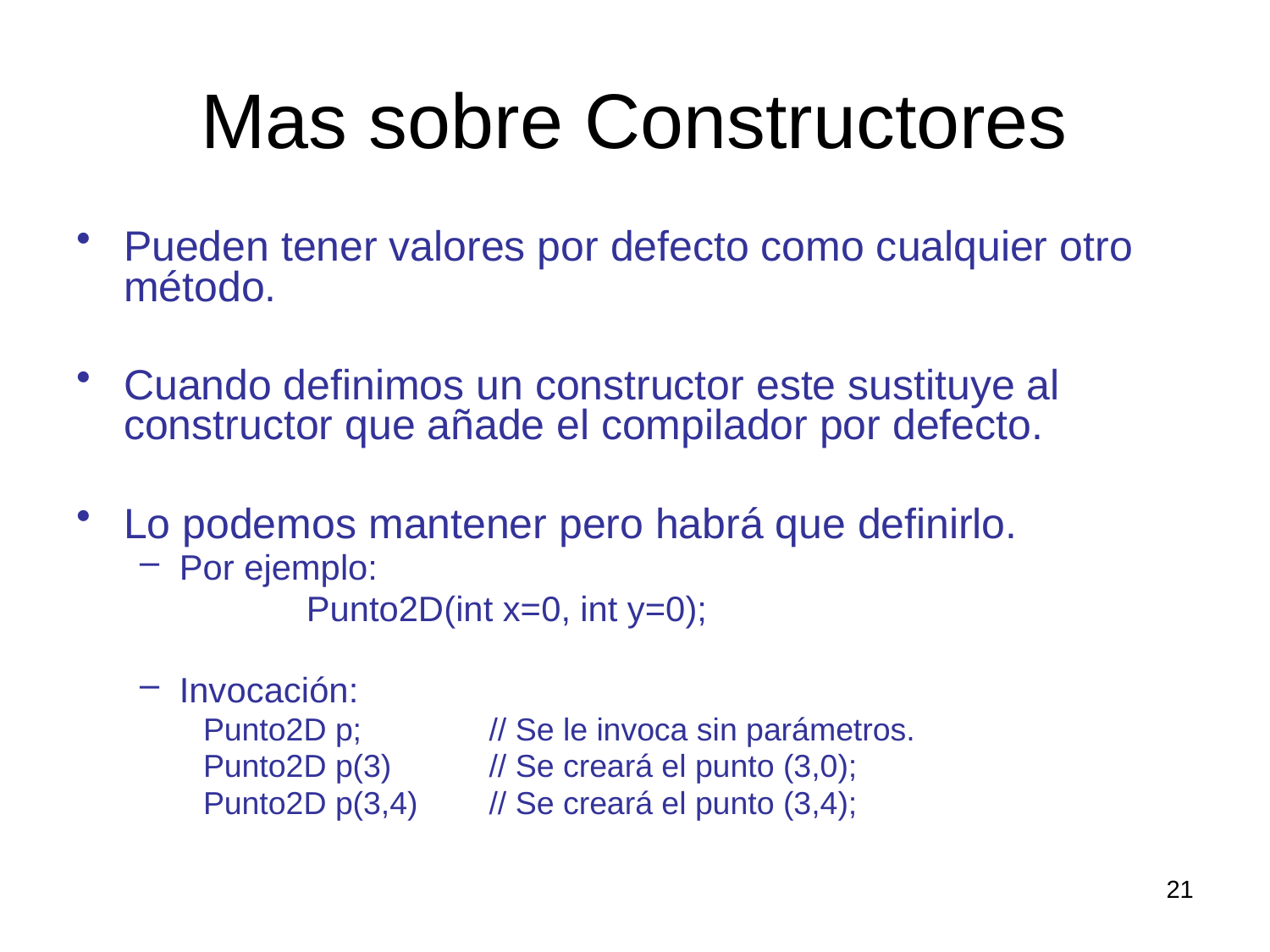

# Mas sobre Constructores
Pueden tener valores por defecto como cualquier otro método.

Cuando definimos un constructor este sustituye al constructor que añade el compilador por defecto.

Lo podemos mantener pero habrá que definirlo.
Por ejemplo:
		Punto2D(int x=0, int y=0);

Invocación:
Punto2D p; 	// Se le invoca sin parámetros.
Punto2D p(3) 	// Se creará el punto (3,0);
Punto2D p(3,4) 	// Se creará el punto (3,4);

21